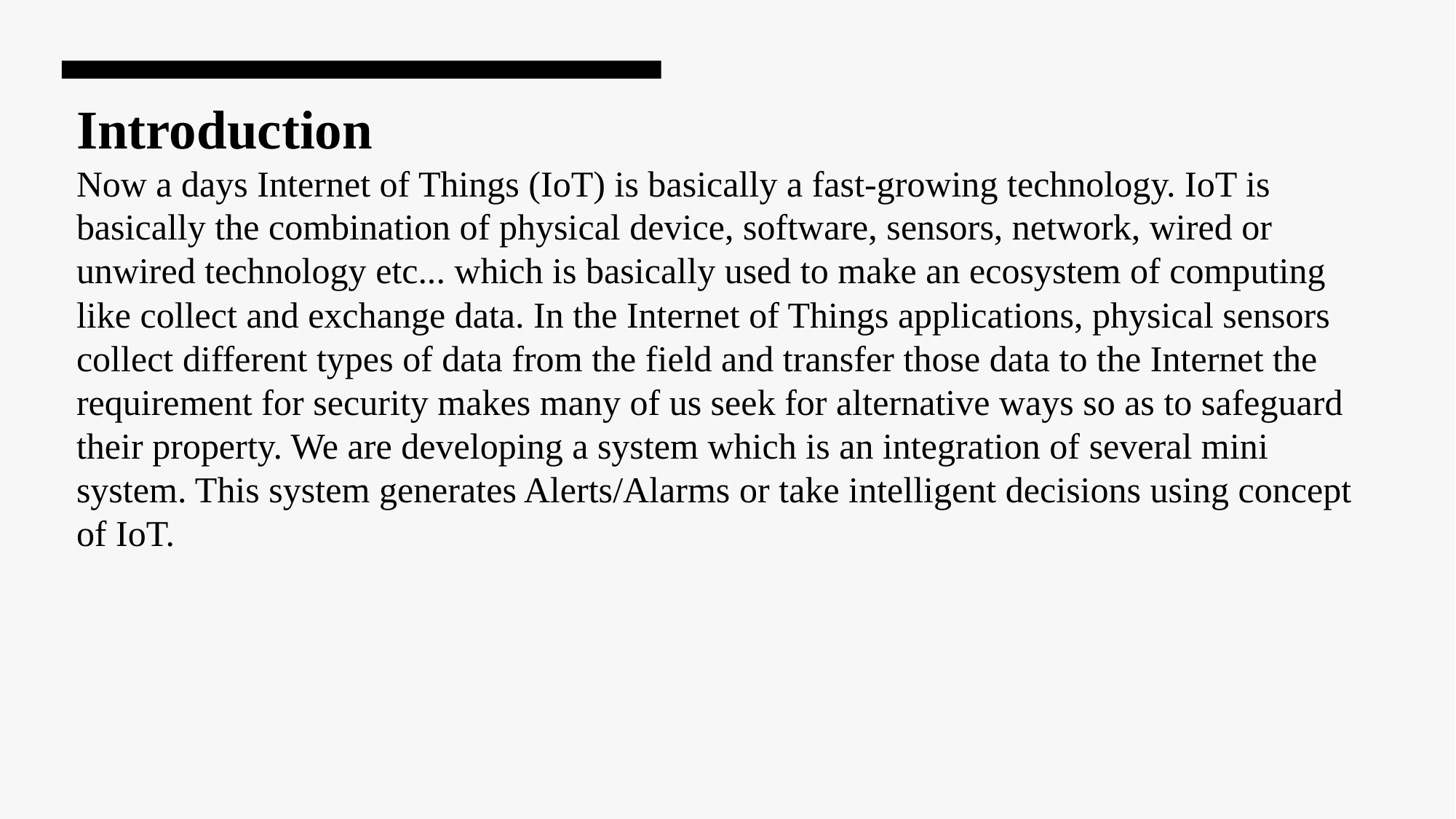

Introduction
Now a days Internet of Things (IoT) is basically a fast-growing technology. IoT is basically the combination of physical device, software, sensors, network, wired or unwired technology etc... which is basically used to make an ecosystem of computing like collect and exchange data. In the Internet of Things applications, physical sensors collect different types of data from the field and transfer those data to the Internet the requirement for security makes many of us seek for alternative ways so as to safeguard their property. We are developing a system which is an integration of several mini system. This system generates Alerts/Alarms or take intelligent decisions using concept of IoT.